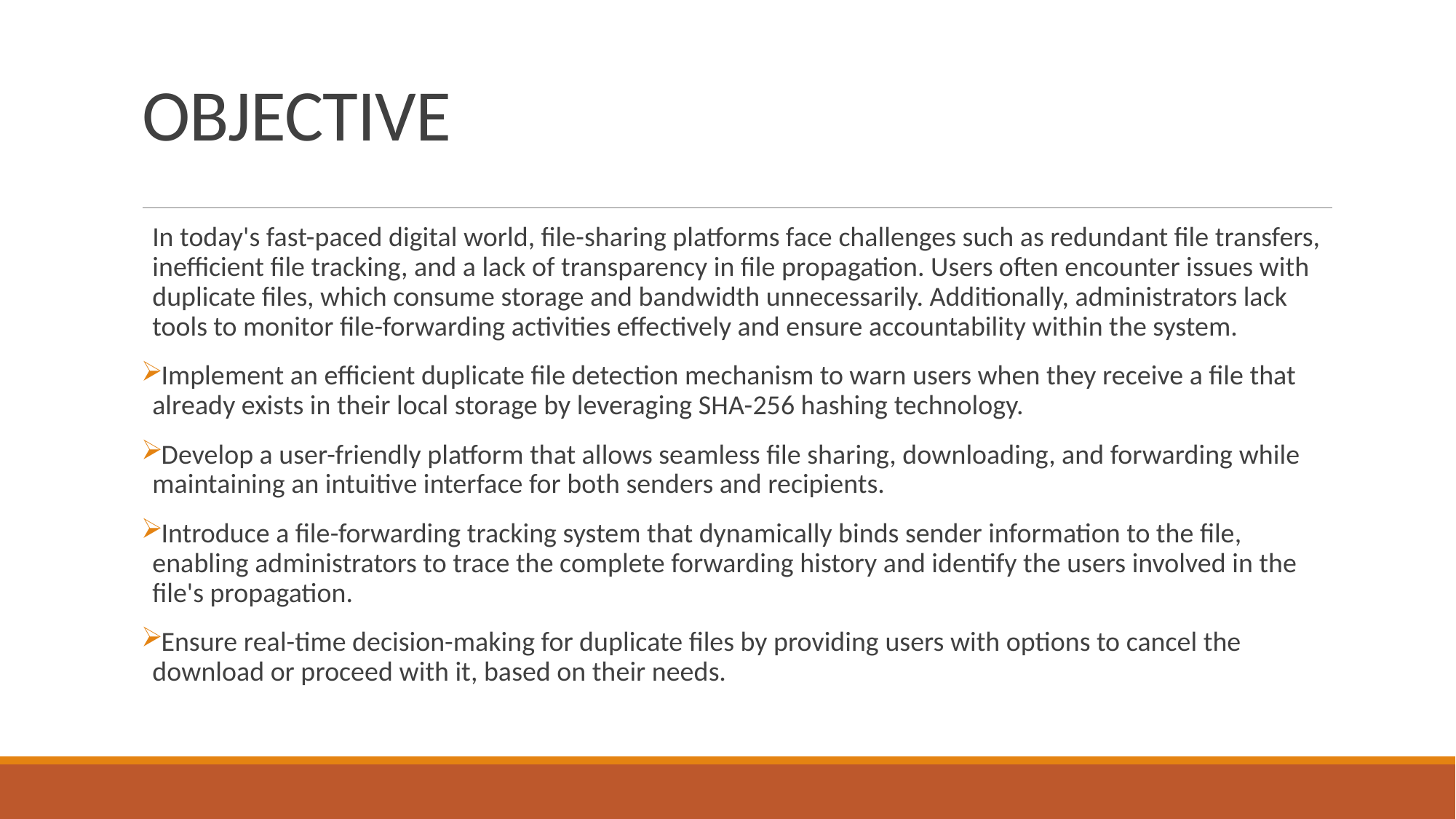

# OBJECTIVE
In today's fast-paced digital world, file-sharing platforms face challenges such as redundant file transfers, inefficient file tracking, and a lack of transparency in file propagation. Users often encounter issues with duplicate files, which consume storage and bandwidth unnecessarily. Additionally, administrators lack tools to monitor file-forwarding activities effectively and ensure accountability within the system.
Implement an efficient duplicate file detection mechanism to warn users when they receive a file that already exists in their local storage by leveraging SHA-256 hashing technology.
Develop a user-friendly platform that allows seamless file sharing, downloading, and forwarding while maintaining an intuitive interface for both senders and recipients.
Introduce a file-forwarding tracking system that dynamically binds sender information to the file, enabling administrators to trace the complete forwarding history and identify the users involved in the file's propagation.
Ensure real-time decision-making for duplicate files by providing users with options to cancel the download or proceed with it, based on their needs.